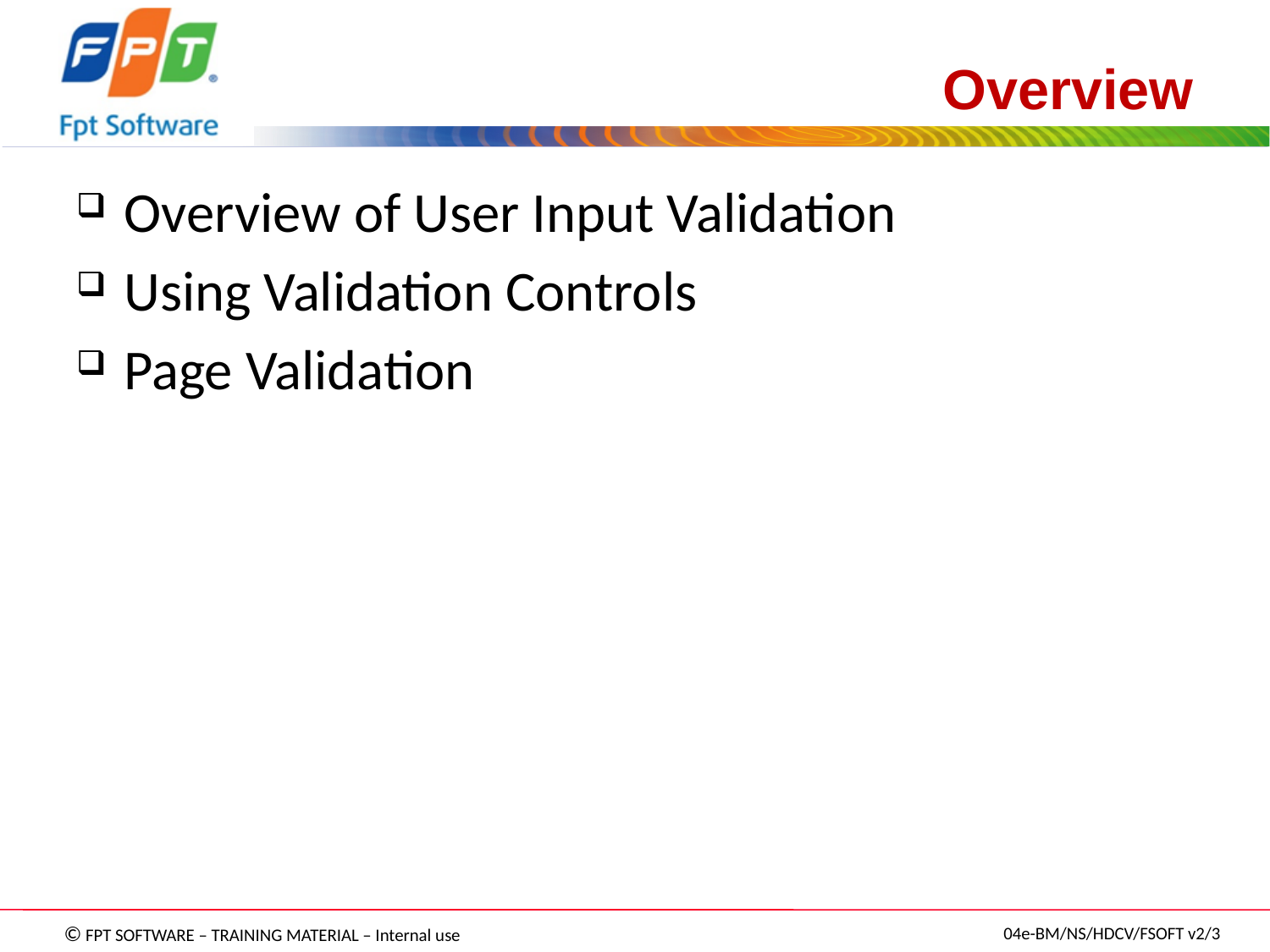

# Overview
Overview of User Input Validation
Using Validation Controls
Page Validation